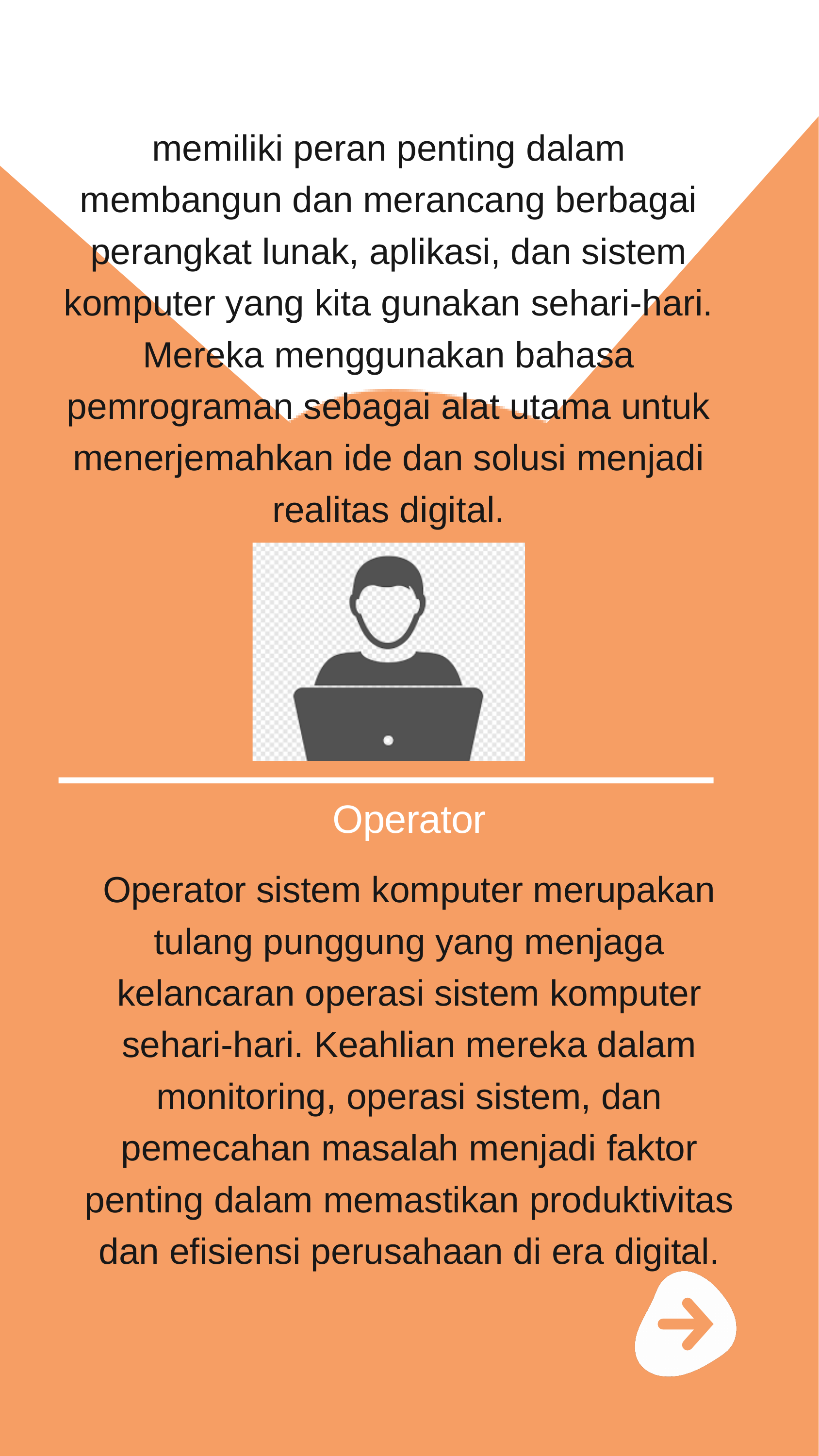

Programmer
memiliki peran penting dalam membangun dan merancang berbagai perangkat lunak, aplikasi, dan sistem komputer yang kita gunakan sehari-hari. Mereka menggunakan bahasa pemrograman sebagai alat utama untuk menerjemahkan ide dan solusi menjadi realitas digital.

Operator
Operator sistem komputer merupakan tulang punggung yang menjaga kelancaran operasi sistem komputer sehari-hari. Keahlian mereka dalam monitoring, operasi sistem, dan pemecahan masalah menjadi faktor penting dalam memastikan produktivitas dan efisiensi perusahaan di era digital.